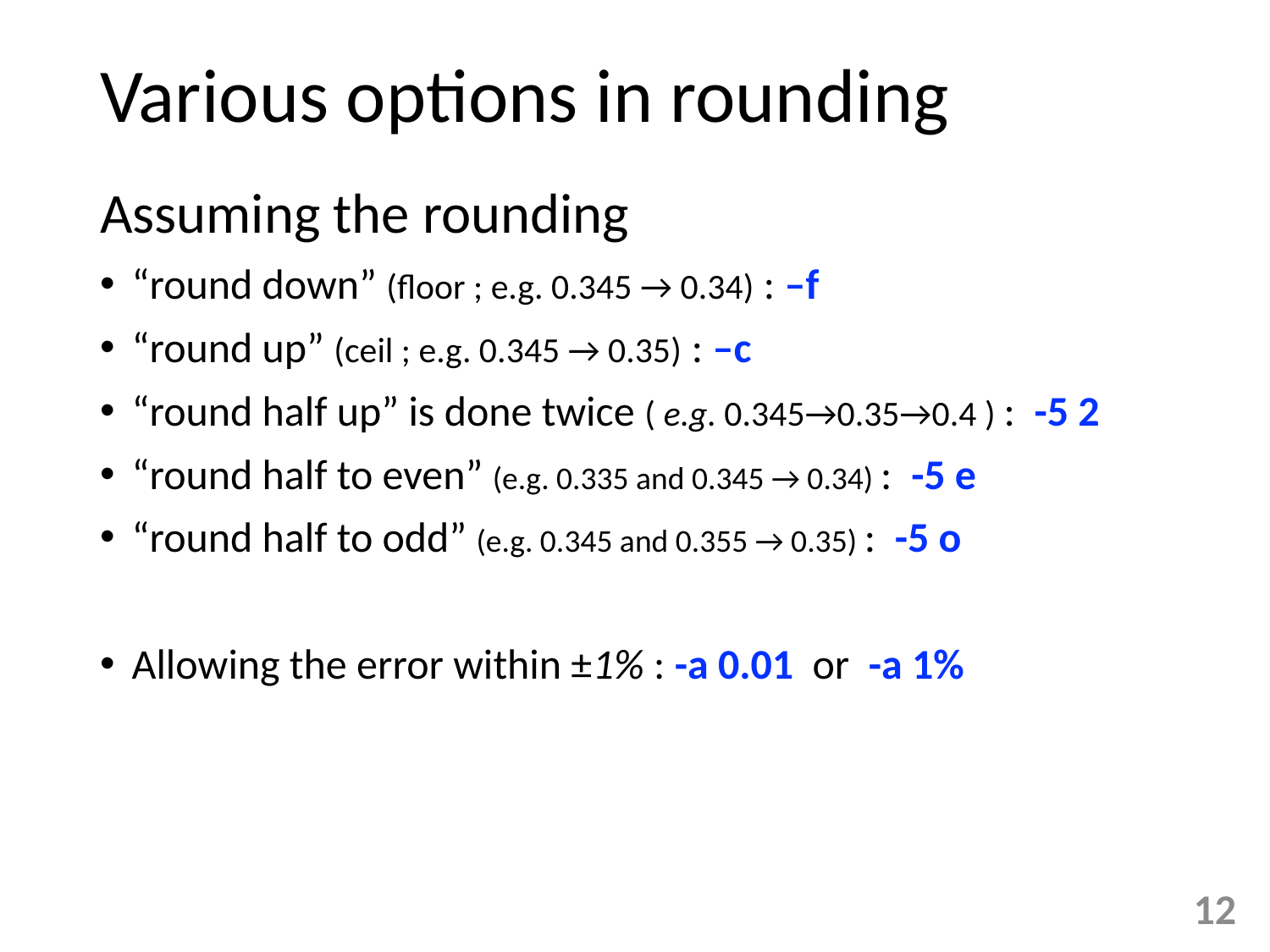

# Various options in rounding
Assuming the rounding
“round down” (floor ; e.g. 0.345 → 0.34) : –f
“round up” (ceil ; e.g. 0.345 → 0.35) : –c
“round half up” is done twice ( e.g. 0.345→0.35→0.4 ) :  -5 2
“round half to even” (e.g. 0.335 and 0.345 → 0.34) :  -5 e
“round half to odd” (e.g. 0.345 and 0.355 → 0.35) :  -5 o

Allowing the error within ±1% : -a 0.01  or  -a 1%

12